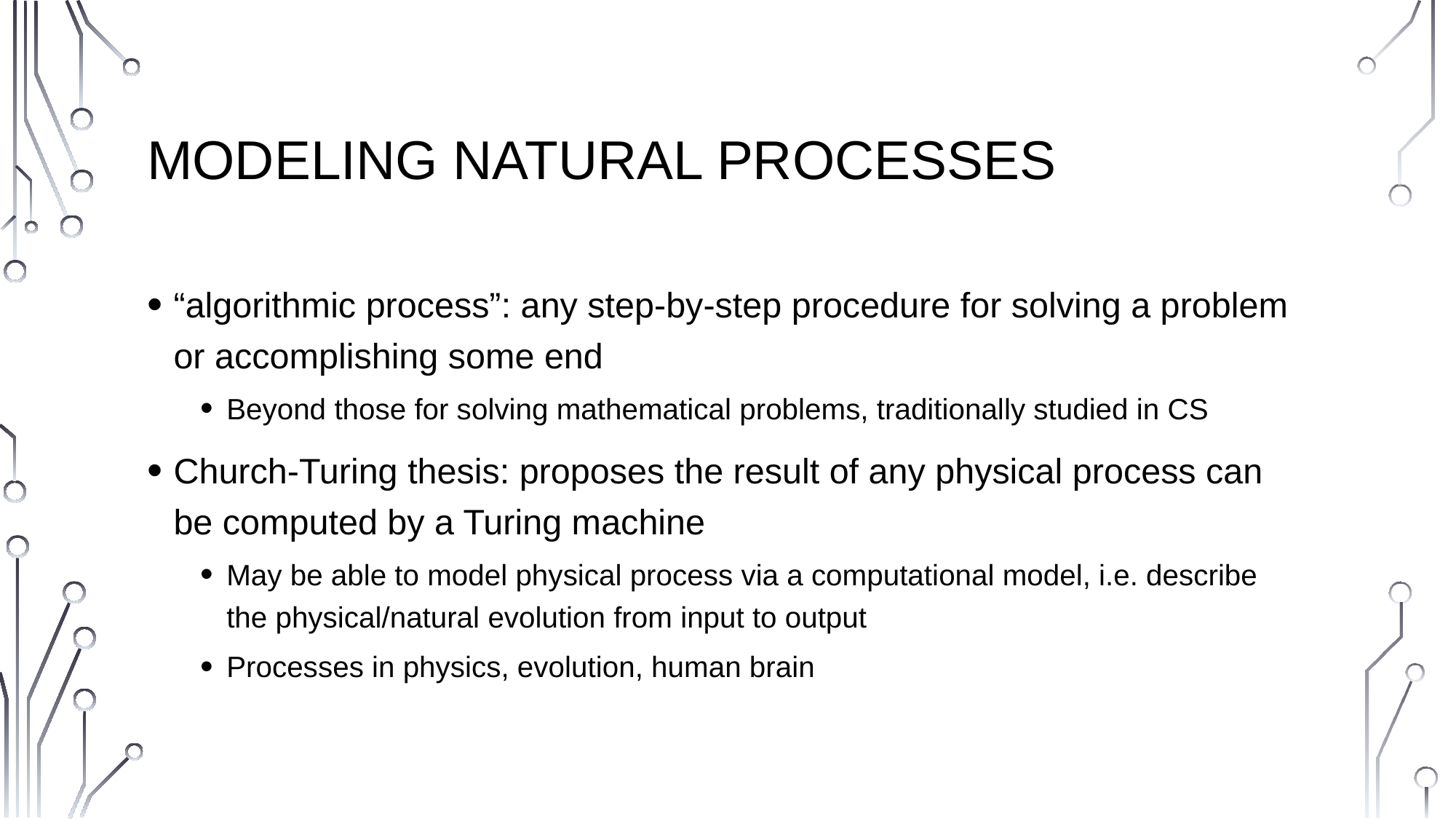

# Modeling natural processes
“algorithmic process”: any step-by-step procedure for solving a problem or accomplishing some end
Beyond those for solving mathematical problems, traditionally studied in CS
Church-Turing thesis: proposes the result of any physical process can be computed by a Turing machine
May be able to model physical process via a computational model, i.e. describe the physical/natural evolution from input to output
Processes in physics, evolution, human brain